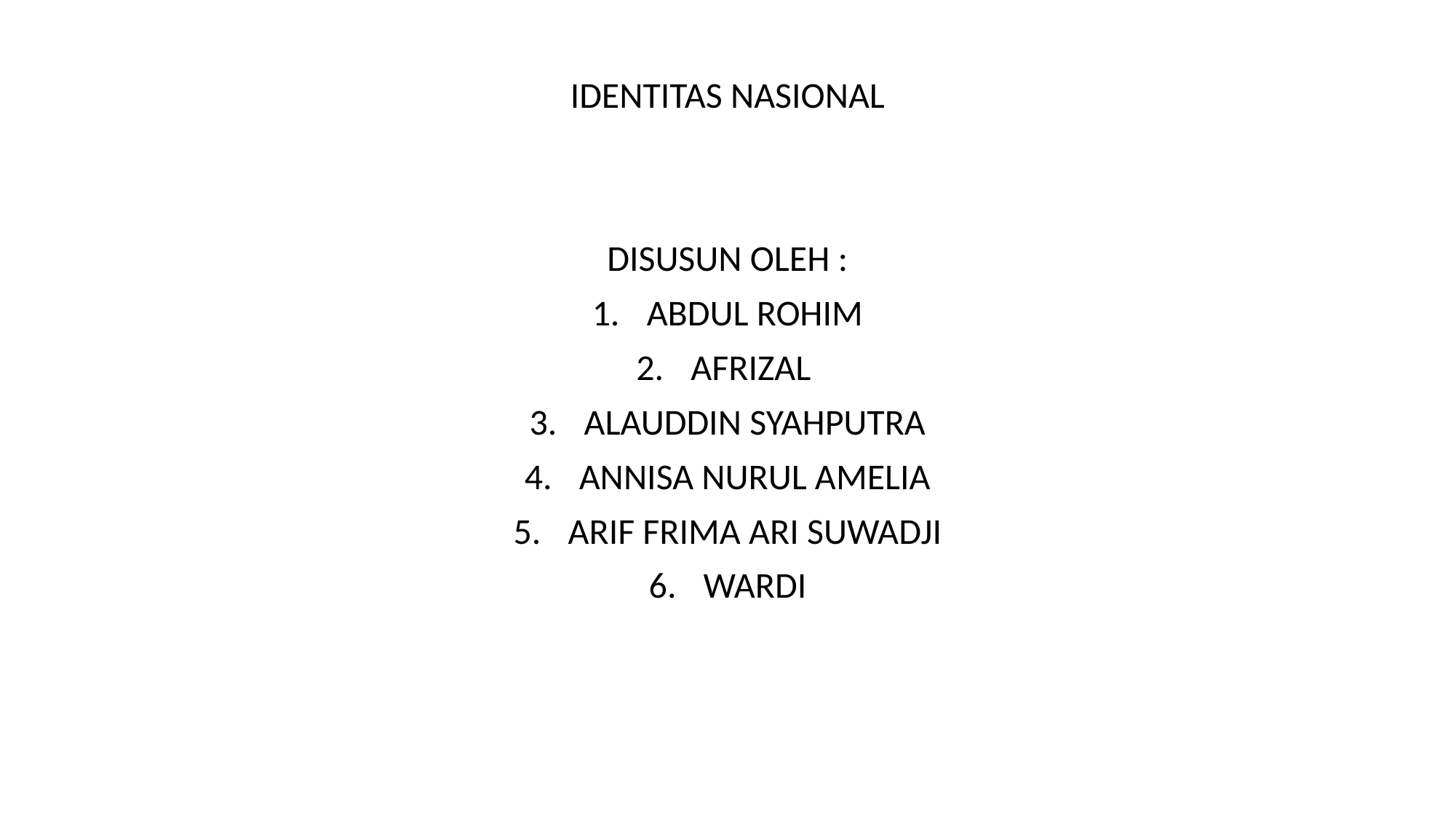

IDENTITAS NASIONAL

DISUSUN OLEH :
ABDUL ROHIM
AFRIZAL
ALAUDDIN SYAHPUTRA
ANNISA NURUL AMELIA
ARIF FRIMA ARI SUWADJI
WARDI